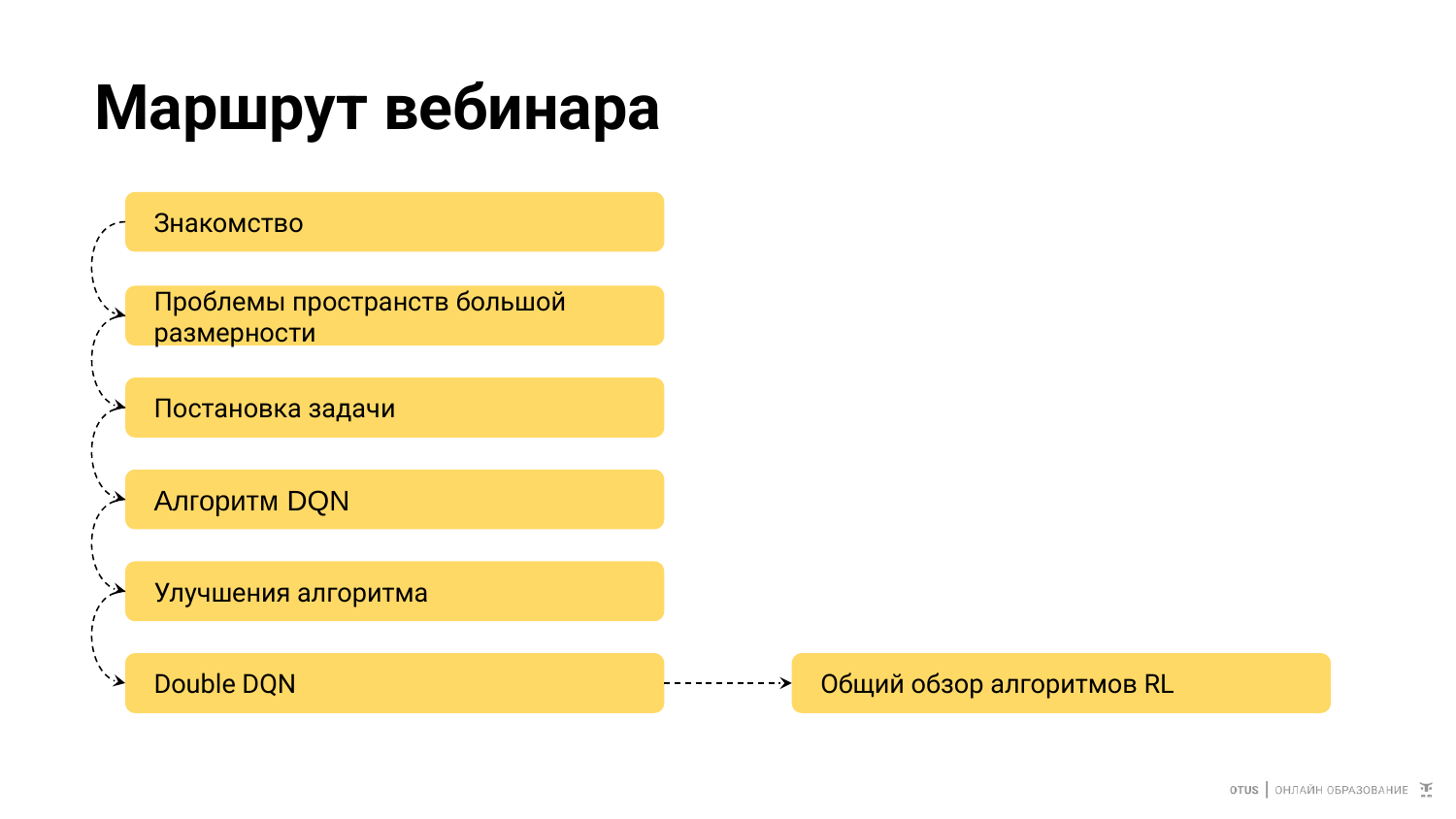

# Маршрут вебинара
Знакомство
Проблемы пространств большой размерности
Постановка задачи
Алгоритм DQN
Улучшения алгоритма
Double DQN
Общий обзор алгоритмов RL